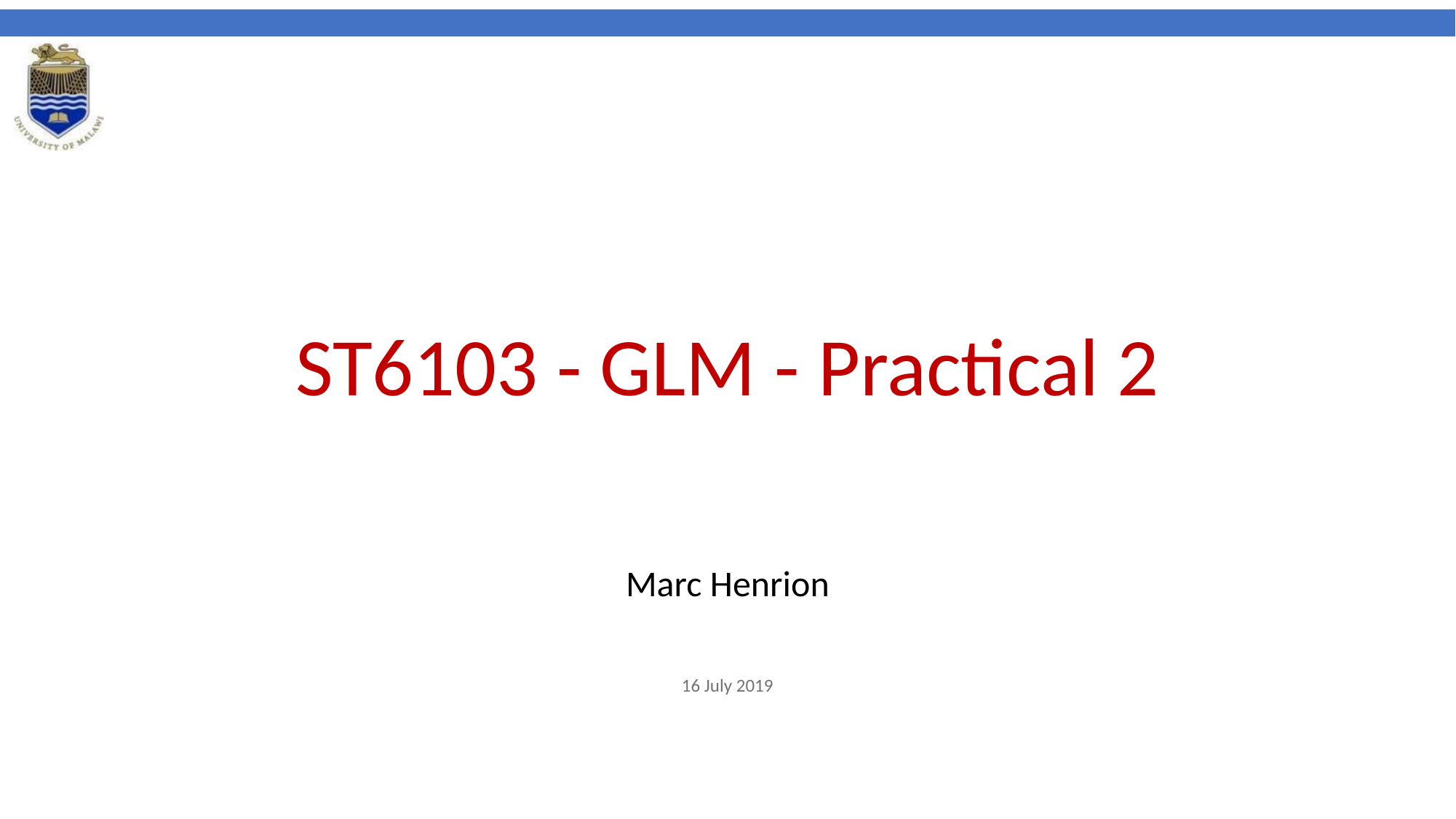

# ST6103 - GLM - Practical 2
Marc Henrion
16 July 2019